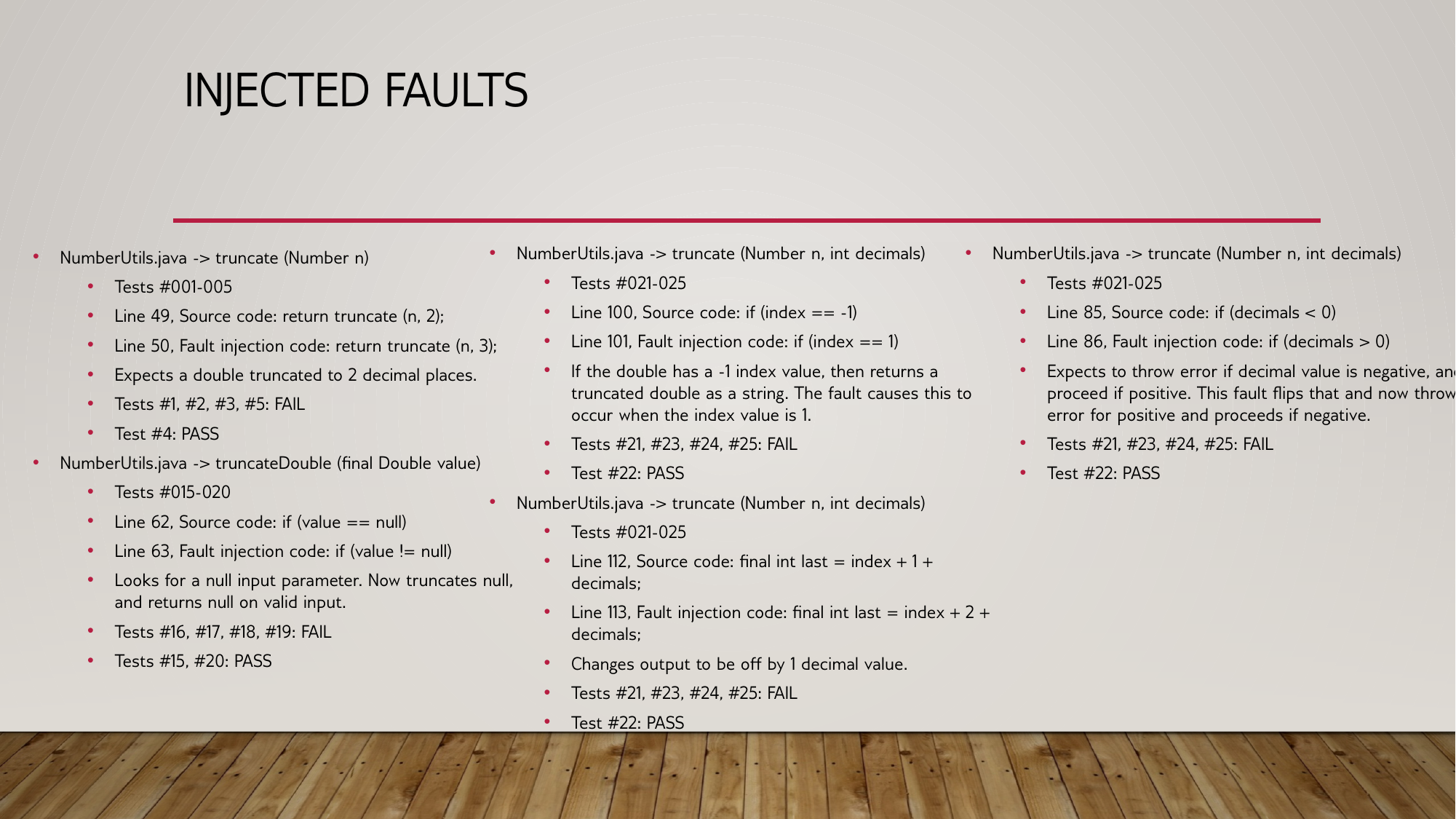

# Injected Faults

NumberUtils.java -> truncate (Number n)
Tests #001-005
Line 49, Source code: return truncate (n, 2);
Line 50, Fault injection code: return truncate (n, 3);
Expects a double truncated to 2 decimal places.
Tests #1, #2, #3, #5: FAIL
Test #4: PASS
NumberUtils.java -> truncateDouble (final Double value)
Tests #015-020
Line 62, Source code: if (value == null)
Line 63, Fault injection code: if (value != null)
Looks for a null input parameter. Now truncates null, and returns null on valid input.
Tests #16, #17, #18, #19: FAIL
Tests #15, #20: PASS
NumberUtils.java -> truncate (Number n, int decimals)
Tests #021-025
Line 100, Source code: if (index == -1)
Line 101, Fault injection code: if (index == 1)
If the double has a -1 index value, then returns a truncated double as a string. The fault causes this to occur when the index value is 1.
Tests #21, #23, #24, #25: FAIL
Test #22: PASS
NumberUtils.java -> truncate (Number n, int decimals)
Tests #021-025
Line 112, Source code: final int last = index + 1 + decimals;
Line 113, Fault injection code: final int last = index + 2 + decimals;
Changes output to be off by 1 decimal value.
Tests #21, #23, #24, #25: FAIL
Test #22: PASS
NumberUtils.java -> truncate (Number n, int decimals)
Tests #021-025
Line 85, Source code: if (decimals < 0)
Line 86, Fault injection code: if (decimals > 0)
Expects to throw error if decimal value is negative, and proceed if positive. This fault flips that and now throws error for positive and proceeds if negative.
Tests #21, #23, #24, #25: FAIL
Test #22: PASS